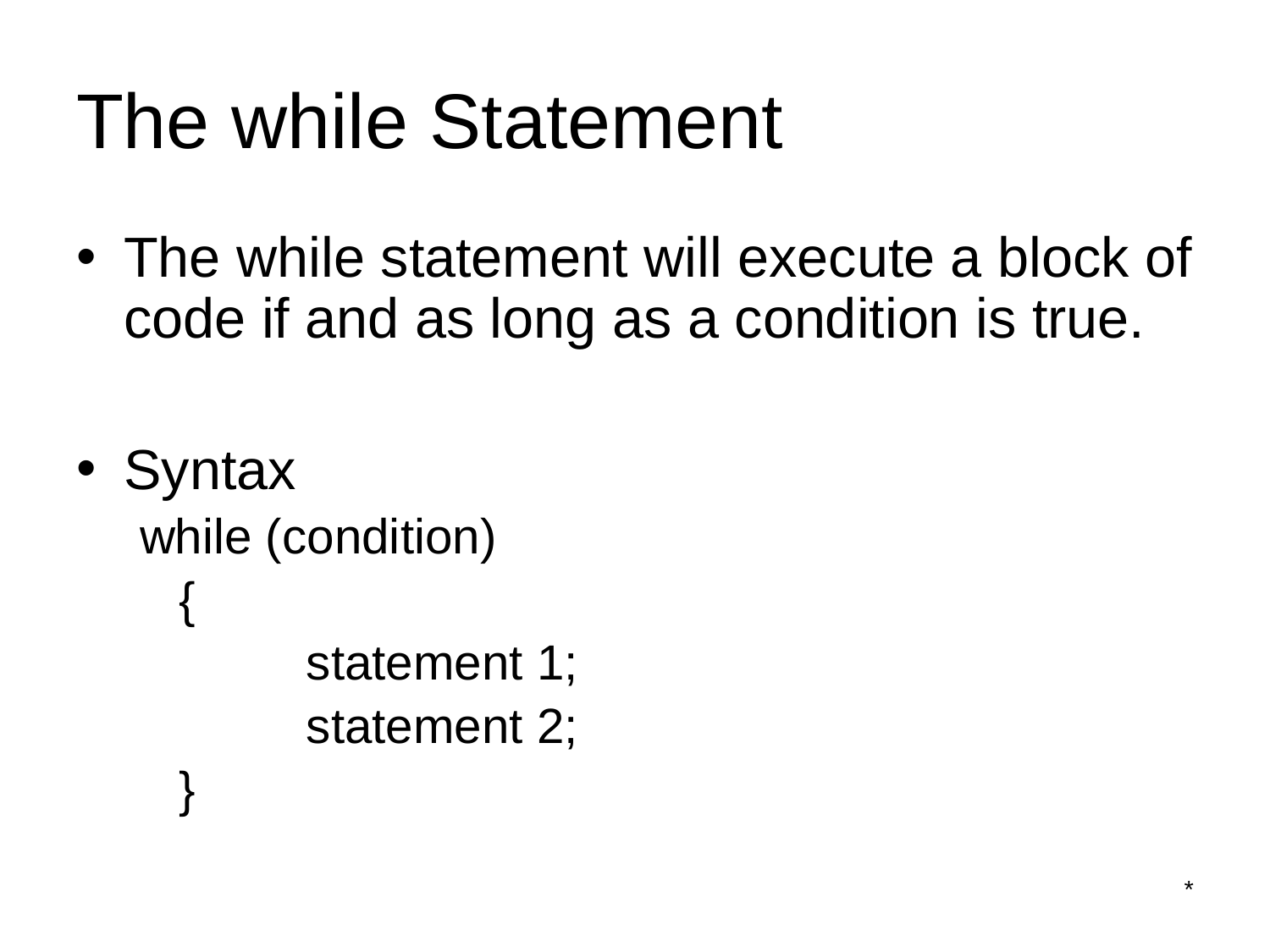

# The while Statement
The while statement will execute a block of code if and as long as a condition is true.

Syntax
while (condition)
	{
		statement 1;
		statement 2;
	}
*